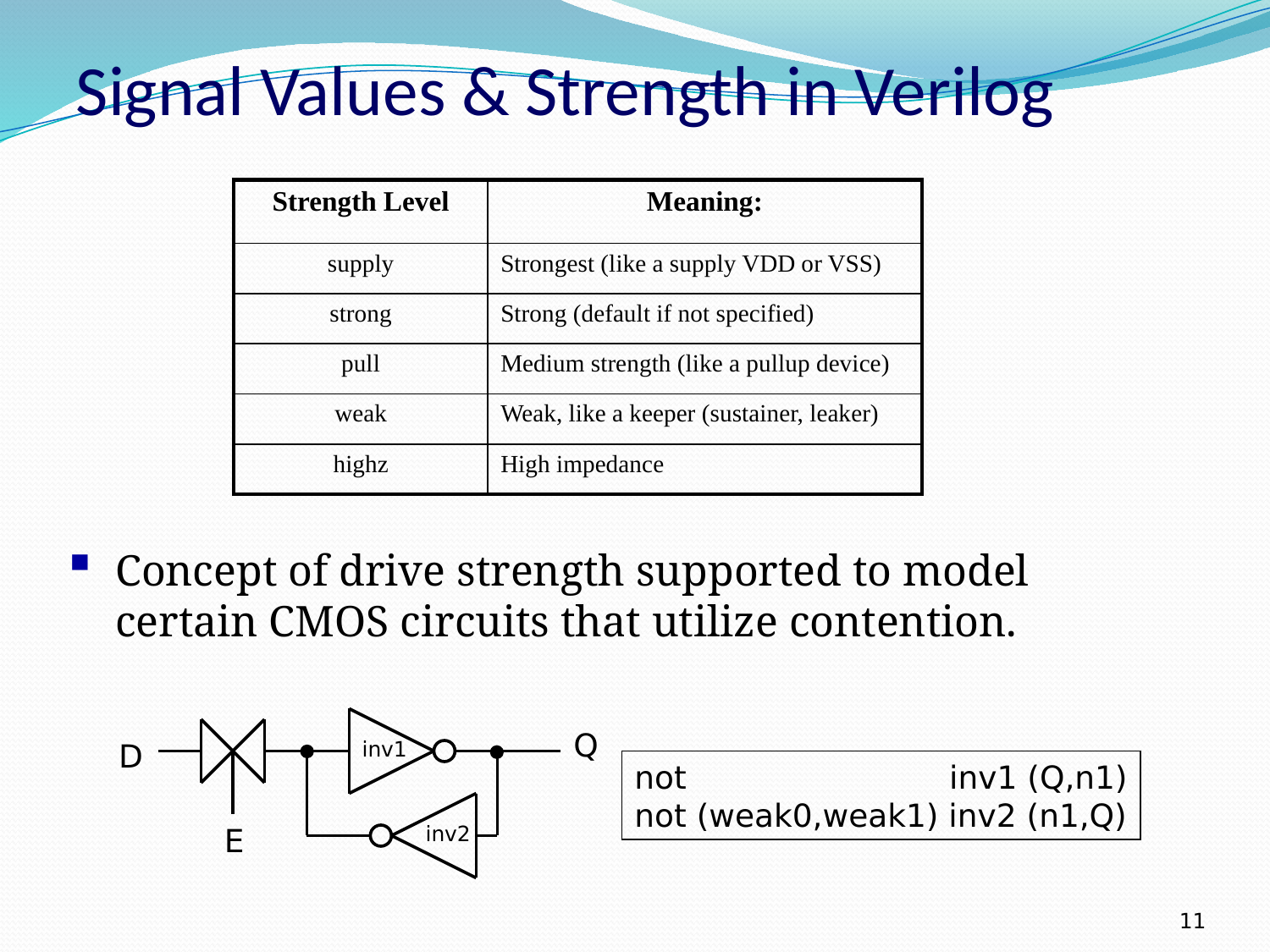

Signal Values & Strength in Verilog
| Strength Level | Meaning: |
| --- | --- |
| supply | Strongest (like a supply VDD or VSS) |
| strong | Strong (default if not specified) |
| pull | Medium strength (like a pullup device) |
| weak | Weak, like a keeper (sustainer, leaker) |
| highz | High impedance |
Concept of drive strength supported to model certain CMOS circuits that utilize contention.

Q
D
inv1

E
inv2
not 		      inv1 (Q,n1)
not (weak0,weak1) inv2 (n1,Q)
11